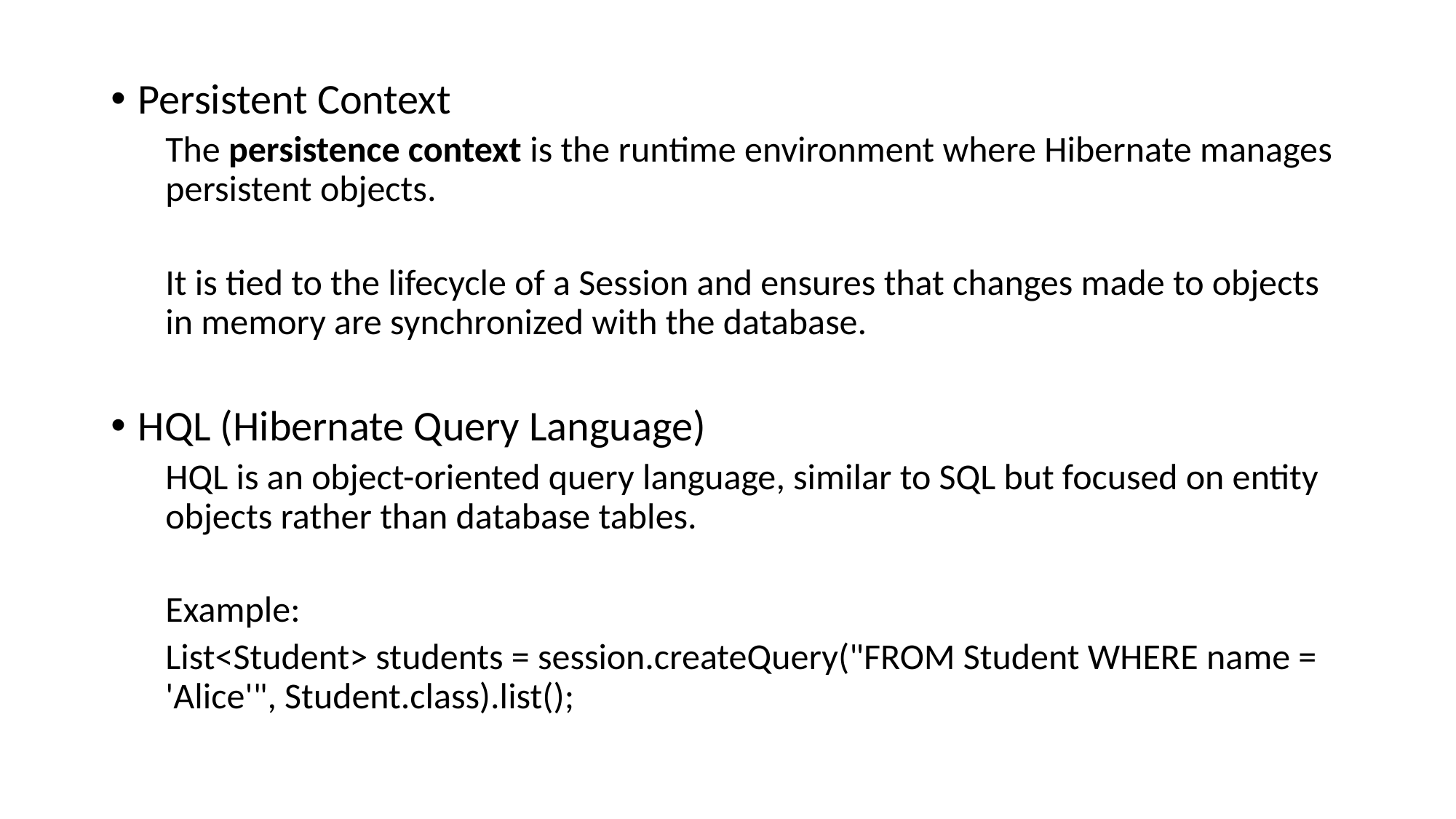

Persistent Context
The persistence context is the runtime environment where Hibernate manages persistent objects.

It is tied to the lifecycle of a Session and ensures that changes made to objects in memory are synchronized with the database.

HQL (Hibernate Query Language)
HQL is an object-oriented query language, similar to SQL but focused on entity objects rather than database tables.

Example:
List<Student> students = session.createQuery("FROM Student WHERE name = 'Alice'", Student.class).list();